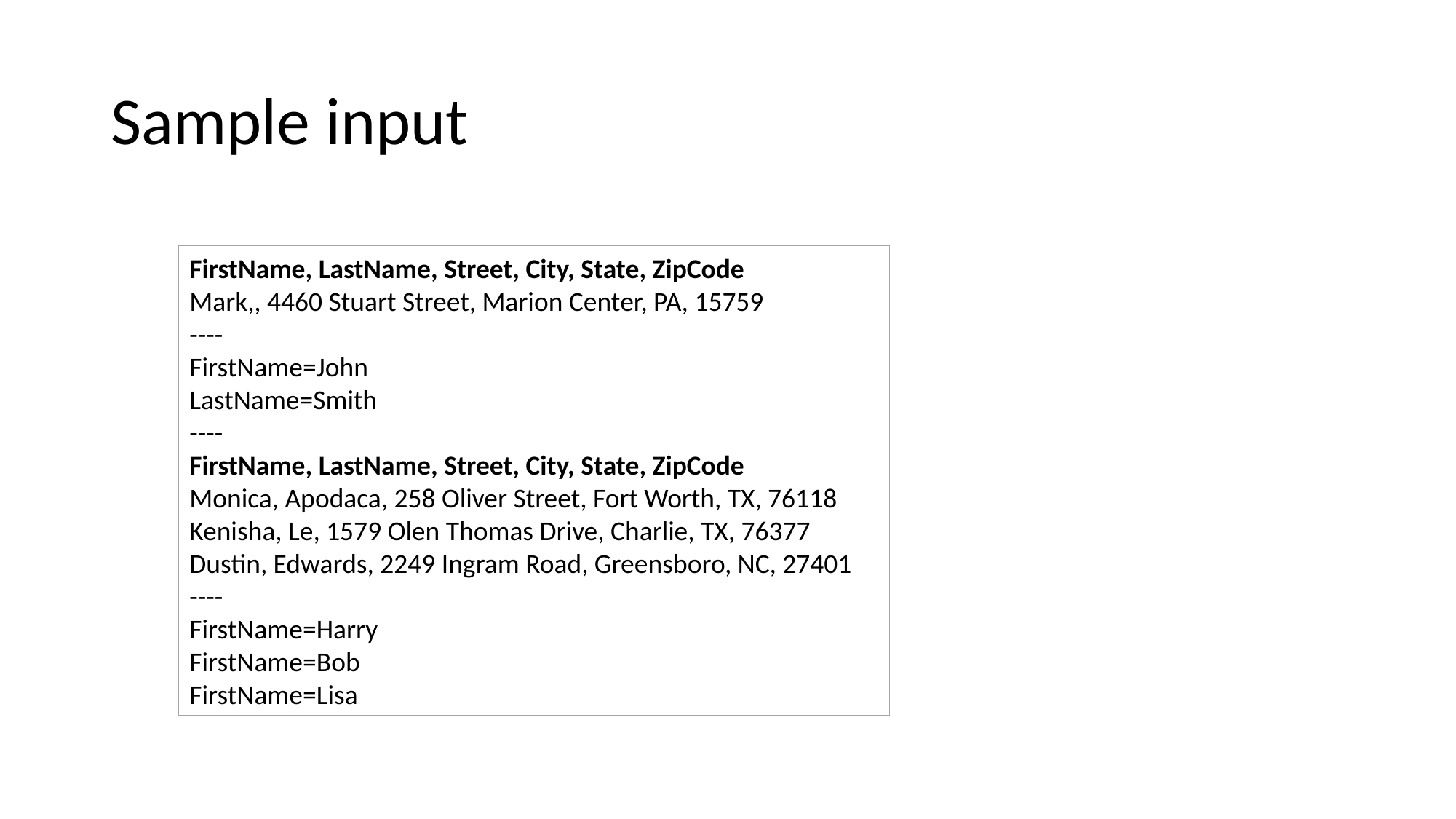

# Sample input
FirstName, LastName, Street, City, State, ZipCode
Mark,, 4460 Stuart Street, Marion Center, PA, 15759
----
FirstName=John
LastName=Smith
----
FirstName, LastName, Street, City, State, ZipCode
Monica, Apodaca, 258 Oliver Street, Fort Worth, TX, 76118
Kenisha, Le, 1579 Olen Thomas Drive, Charlie, TX, 76377
Dustin, Edwards, 2249 Ingram Road, Greensboro, NC, 27401
----
FirstName=Harry
FirstName=Bob
FirstName=Lisa